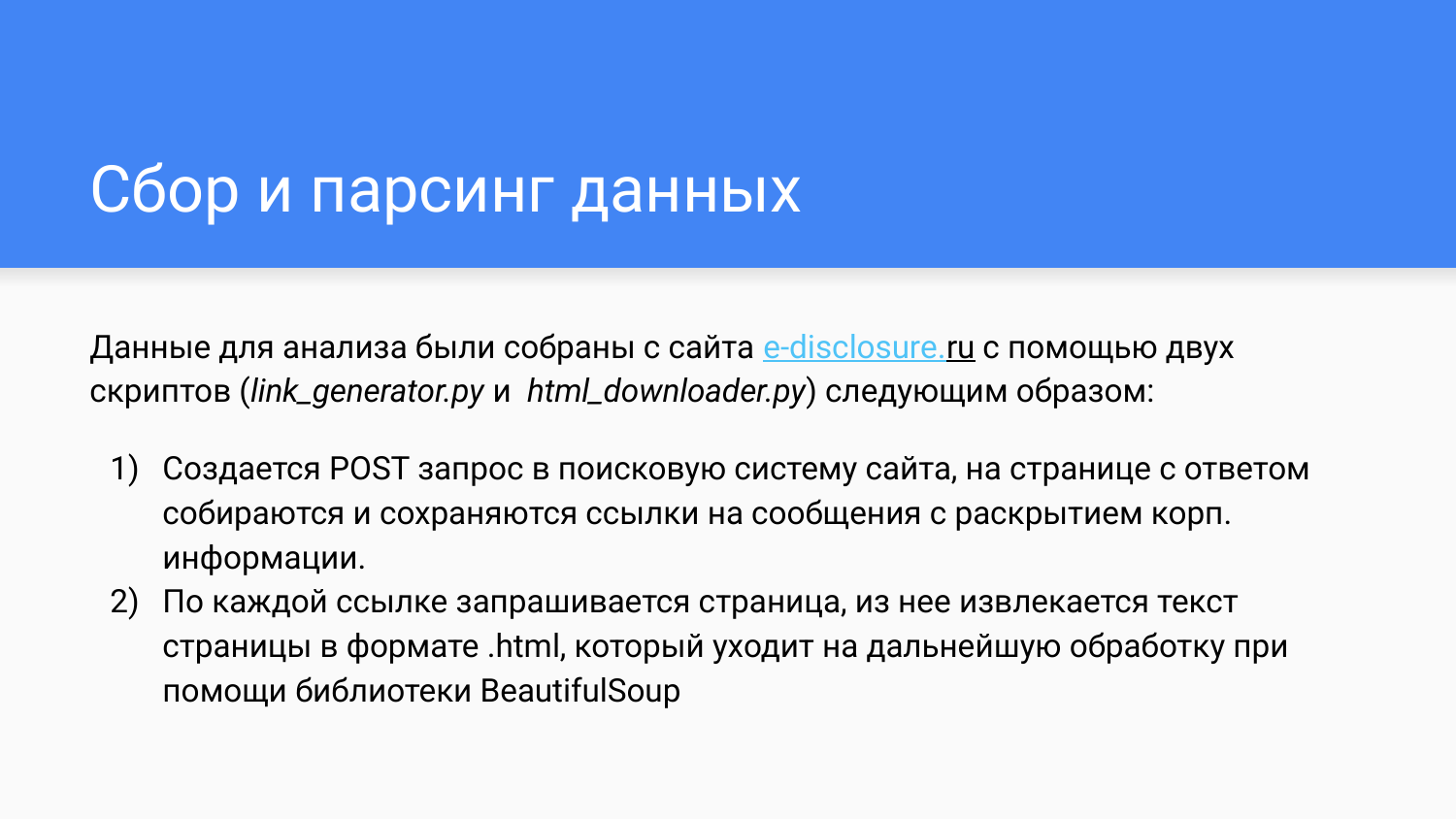

# Сбор и парсинг данных
Данные для анализа были собраны с сайта e-disclosure.ru с помощью двух скриптов (link_generator.py и  html_downloader.py) следующим образом:
Создается POST запрос в поисковую систему сайта, на странице с ответом собираются и сохраняются ссылки на сообщения с раскрытием корп. информации.
По каждой ссылке запрашивается страница, из нее извлекается текст страницы в формате .html, который уходит на дальнейшую обработку при помощи библиотеки BeautifulSoup